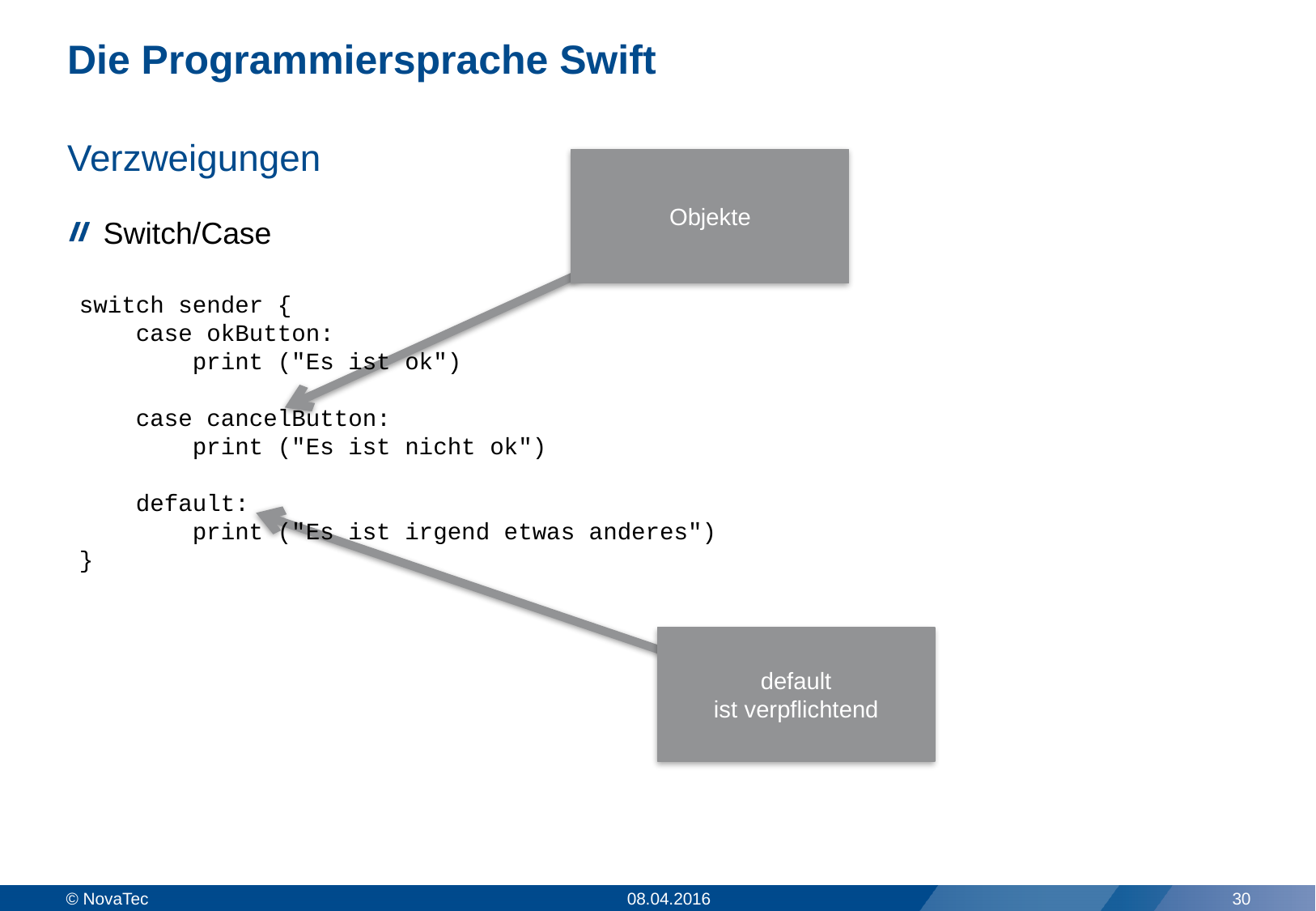

# Die Programmiersprache Swift
Verzweigungen
Objekte
Switch/Case
switch sender {
    case okButton:
        print ("Es ist ok")

    case cancelButton:
        print ("Es ist nicht ok")

    default:
        print ("Es ist irgend etwas anderes")
}

default
ist verpflichtend